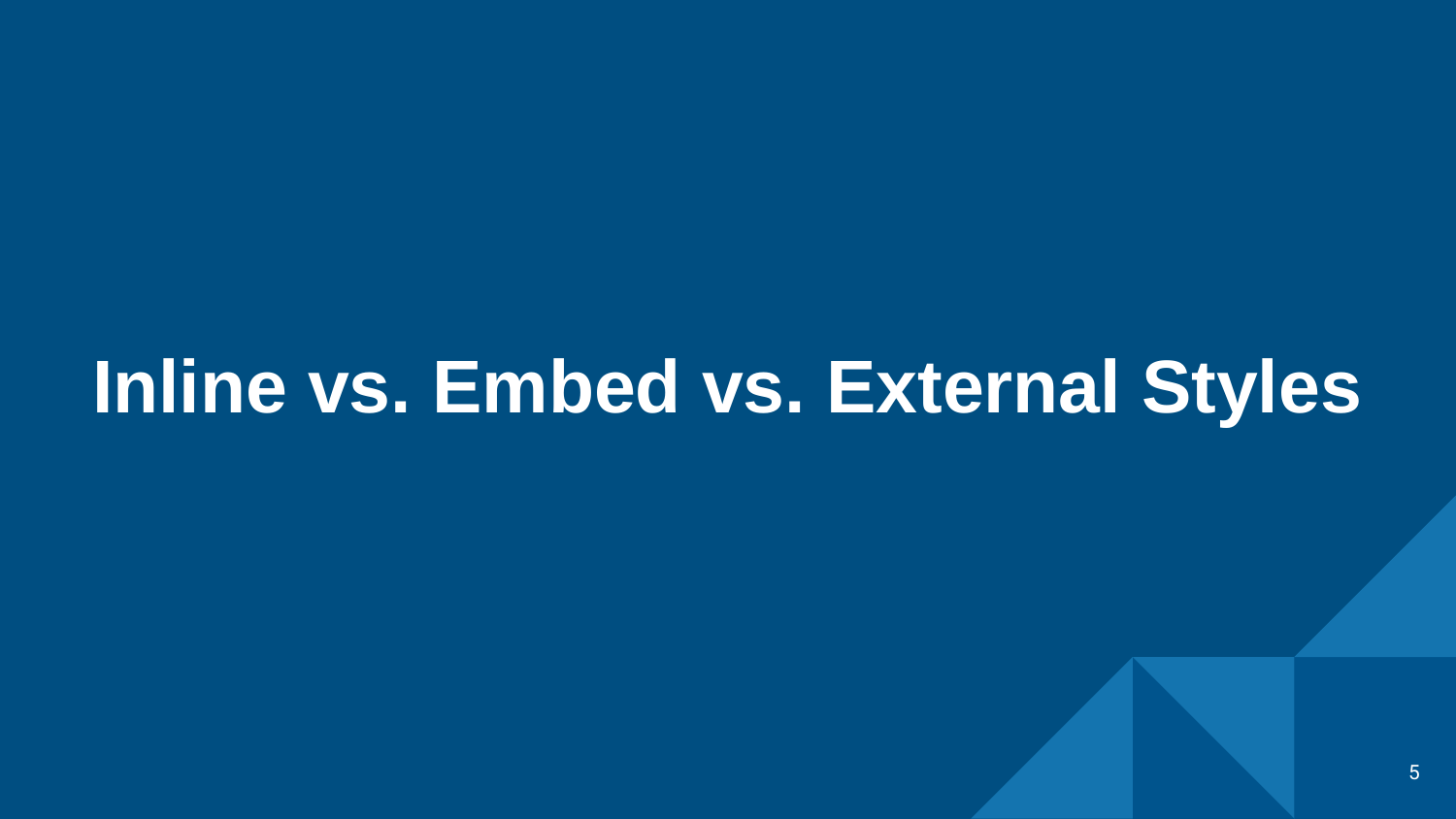

# Inline vs. Embed vs. External Styles
5